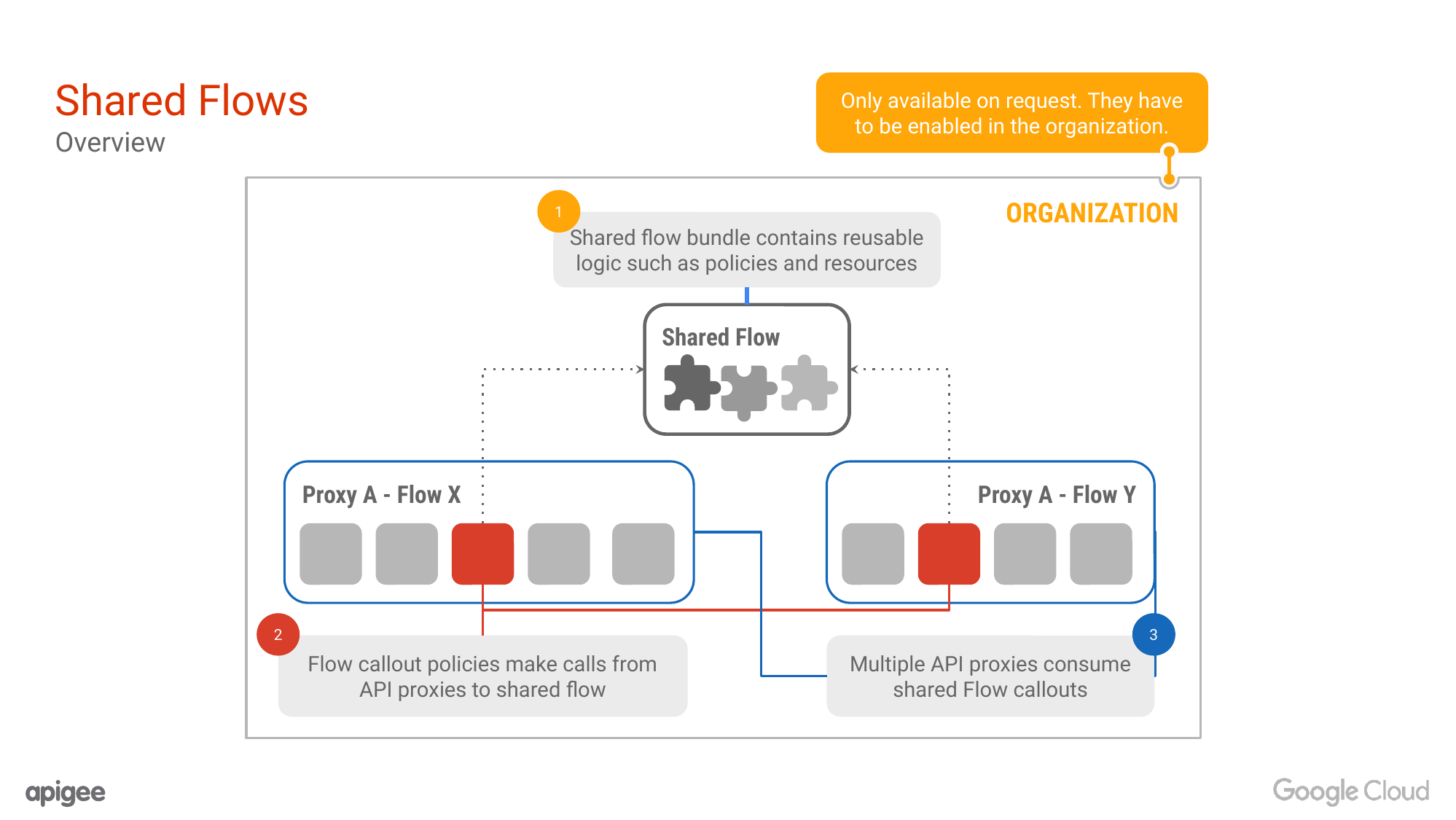

Shared Flows
Overview
Only available on request. They have to be enabled in the organization.

ORGANIZATION

1
Shared flow bundle contains reusable logic such as policies and resources
Shared Flow

Proxy A - Flow X
Proxy A - Flow Y

2
3
Flow callout policies make calls from API proxies to shared flow
Multiple API proxies consume shared Flow callouts